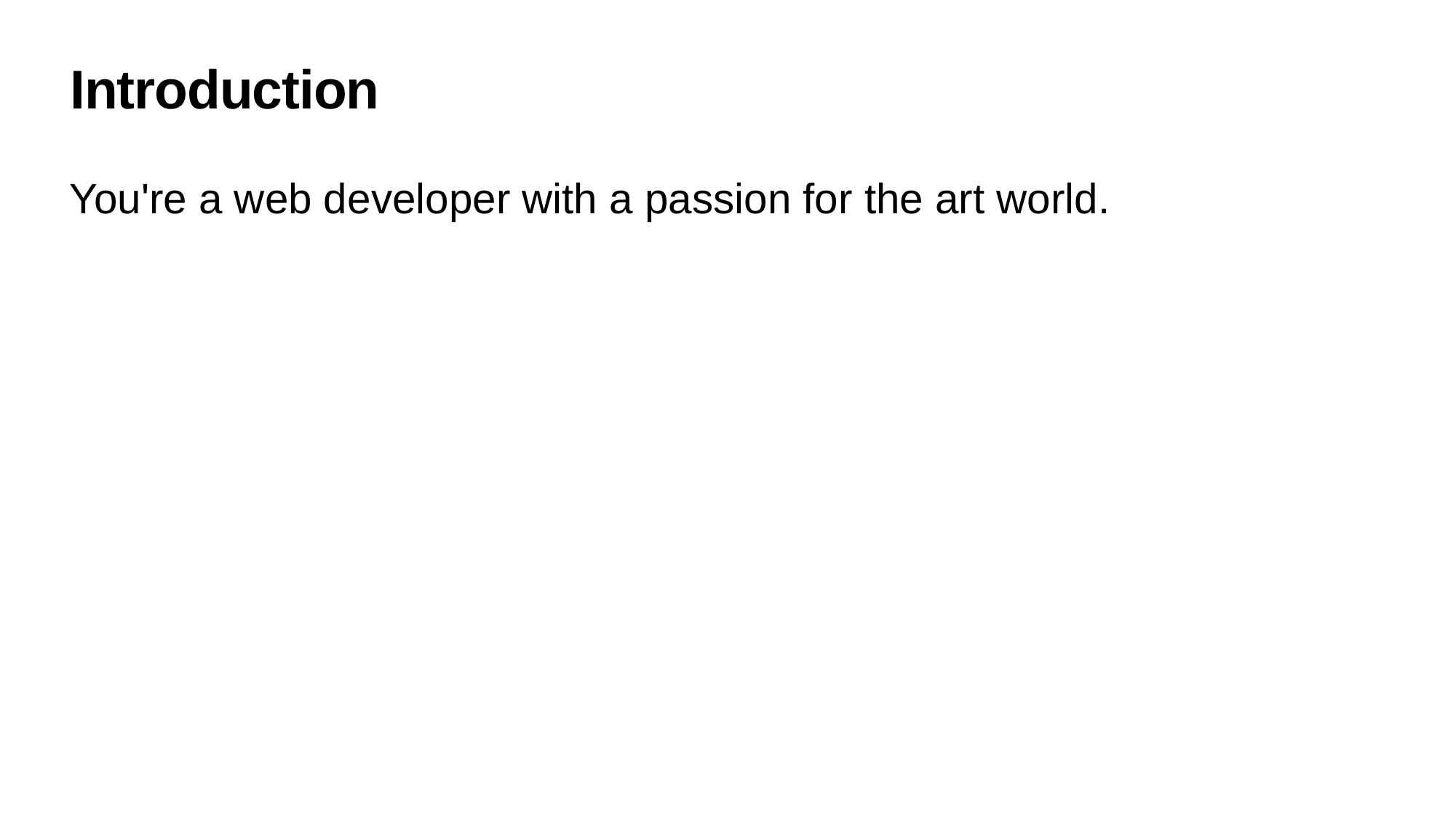

# Introduction
You're a web developer with a passion for the art world.